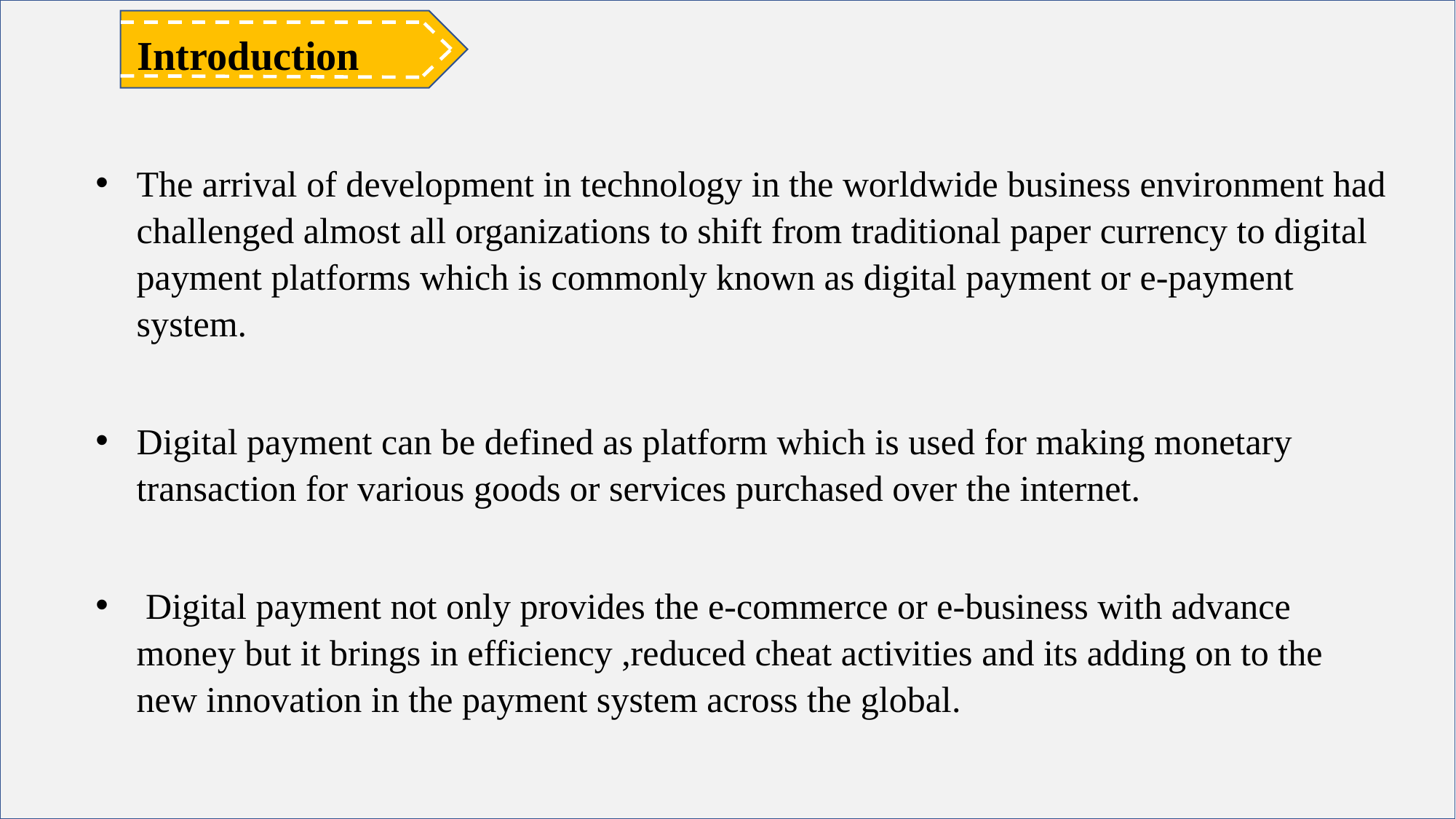

Introduction

The arrival of development in technology in the worldwide business environment had challenged almost all organizations to shift from traditional paper currency to digital payment platforms which is commonly known as digital payment or e-payment system.

Digital payment can be defined as platform which is used for making monetary transaction for various goods or services purchased over the internet.

 Digital payment not only provides the e-commerce or e-business with advance money but it brings in efficiency ,reduced cheat activities and its adding on to the new innovation in the payment system across the global.